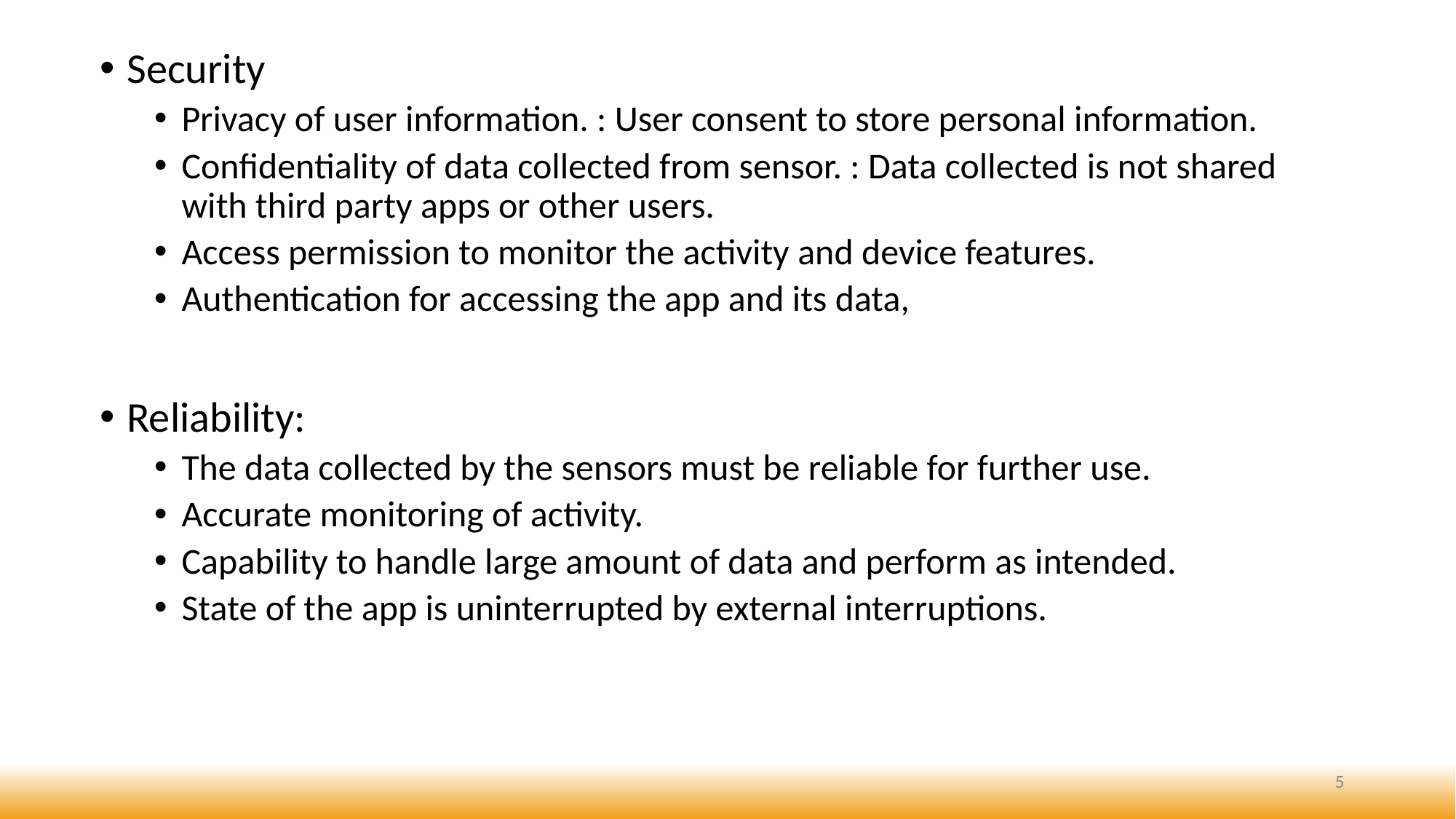

Security
Privacy of user information. : User consent to store personal information.
Confidentiality of data collected from sensor. : Data collected is not shared with third party apps or other users.
Access permission to monitor the activity and device features.
Authentication for accessing the app and its data,

Reliability:
The data collected by the sensors must be reliable for further use.
Accurate monitoring of activity.
Capability to handle large amount of data and perform as intended.
State of the app is uninterrupted by external interruptions.

5